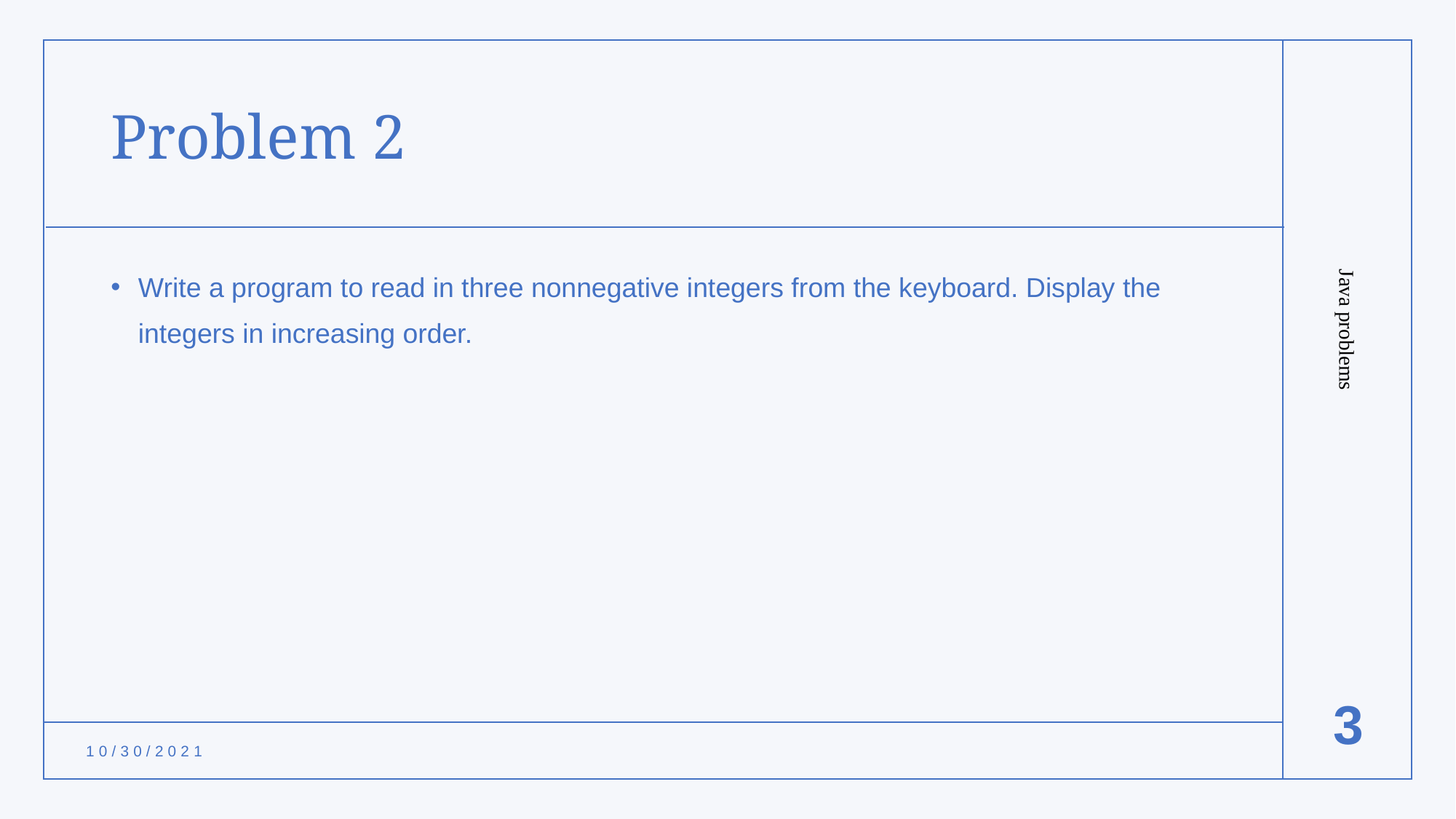

# Problem 2
Write a program to read in three nonnegative integers from the keyboard. Display the integers in increasing order.
Java problems
3
10/30/2021